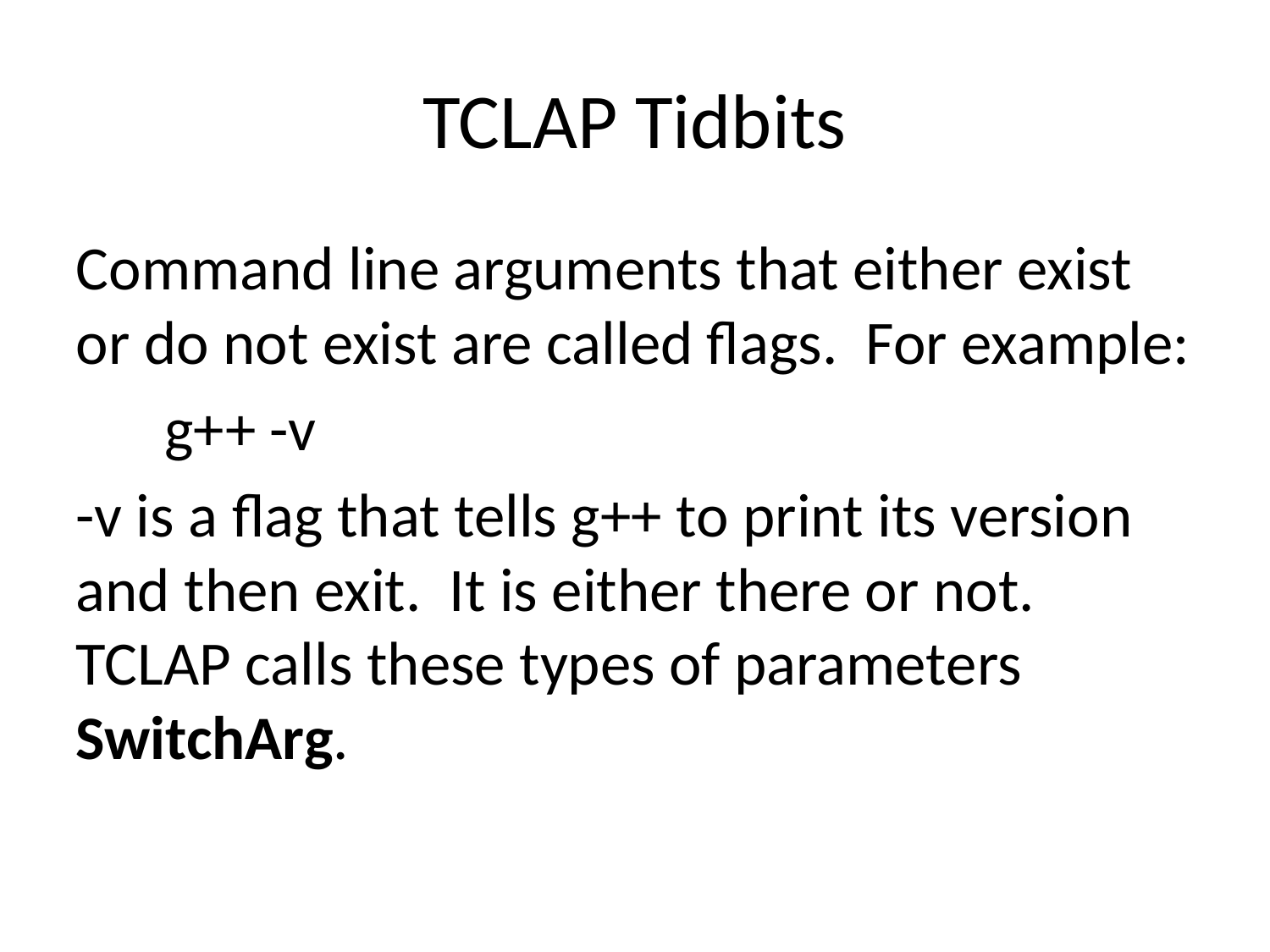

# TCLAP Tidbits
Command line arguments that either exist or do not exist are called flags.  For example:
	g++ -v
-v is a flag that tells g++ to print its version and then exit.  It is either there or not.  TCLAP calls these types of parameters SwitchArg.